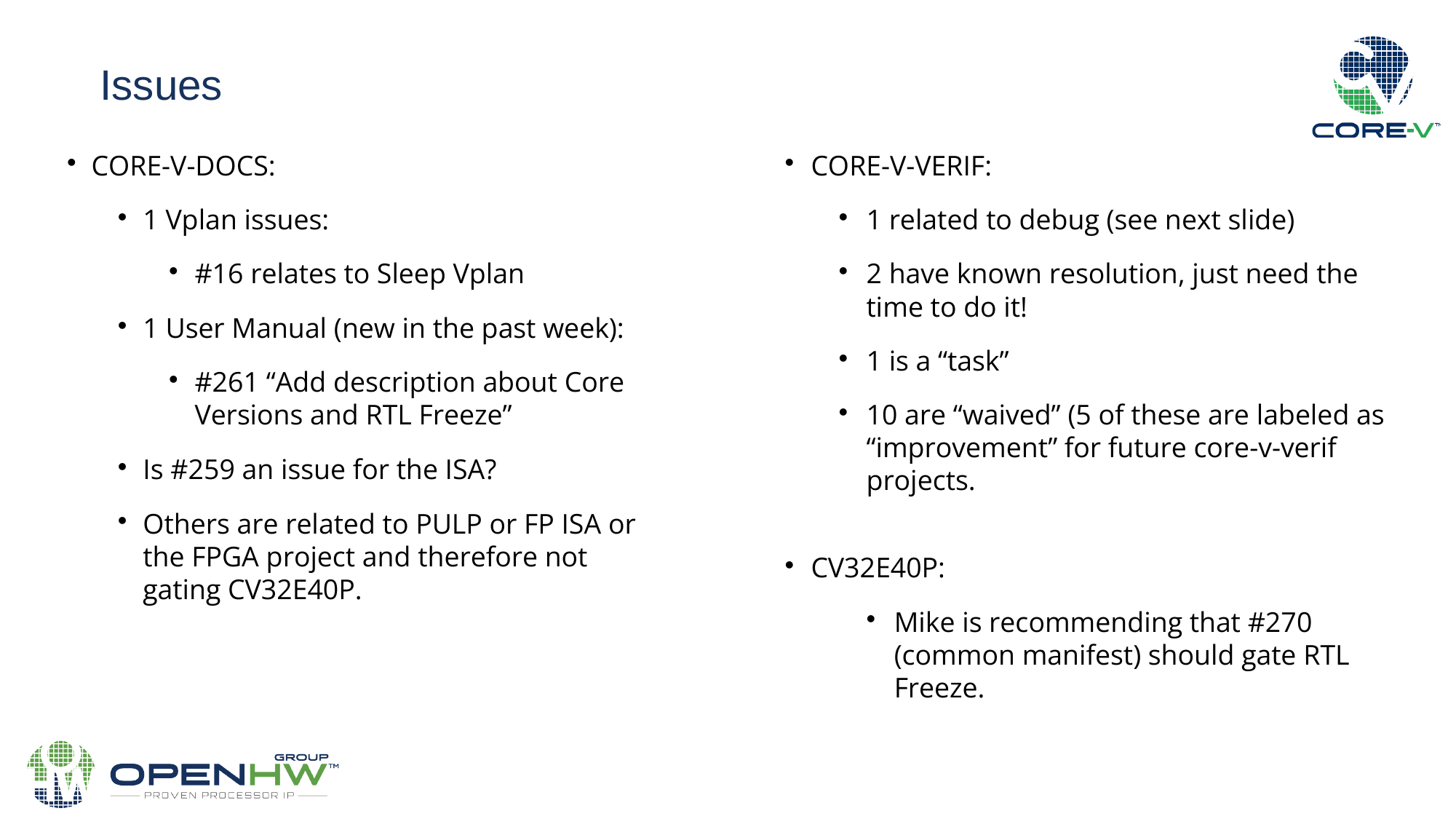

Issues
CORE-V-DOCS:
1 Vplan issues:
#16 relates to Sleep Vplan
1 User Manual (new in the past week):
#261 “Add description about Core Versions and RTL Freeze”
Is #259 an issue for the ISA?
Others are related to PULP or FP ISA or the FPGA project and therefore not gating CV32E40P.
CORE-V-VERIF:
1 related to debug (see next slide)
2 have known resolution, just need the time to do it!
1 is a “task”
10 are “waived” (5 of these are labeled as “improvement” for future core-v-verif projects.
CV32E40P:
Mike is recommending that #270 (common manifest) should gate RTL Freeze.